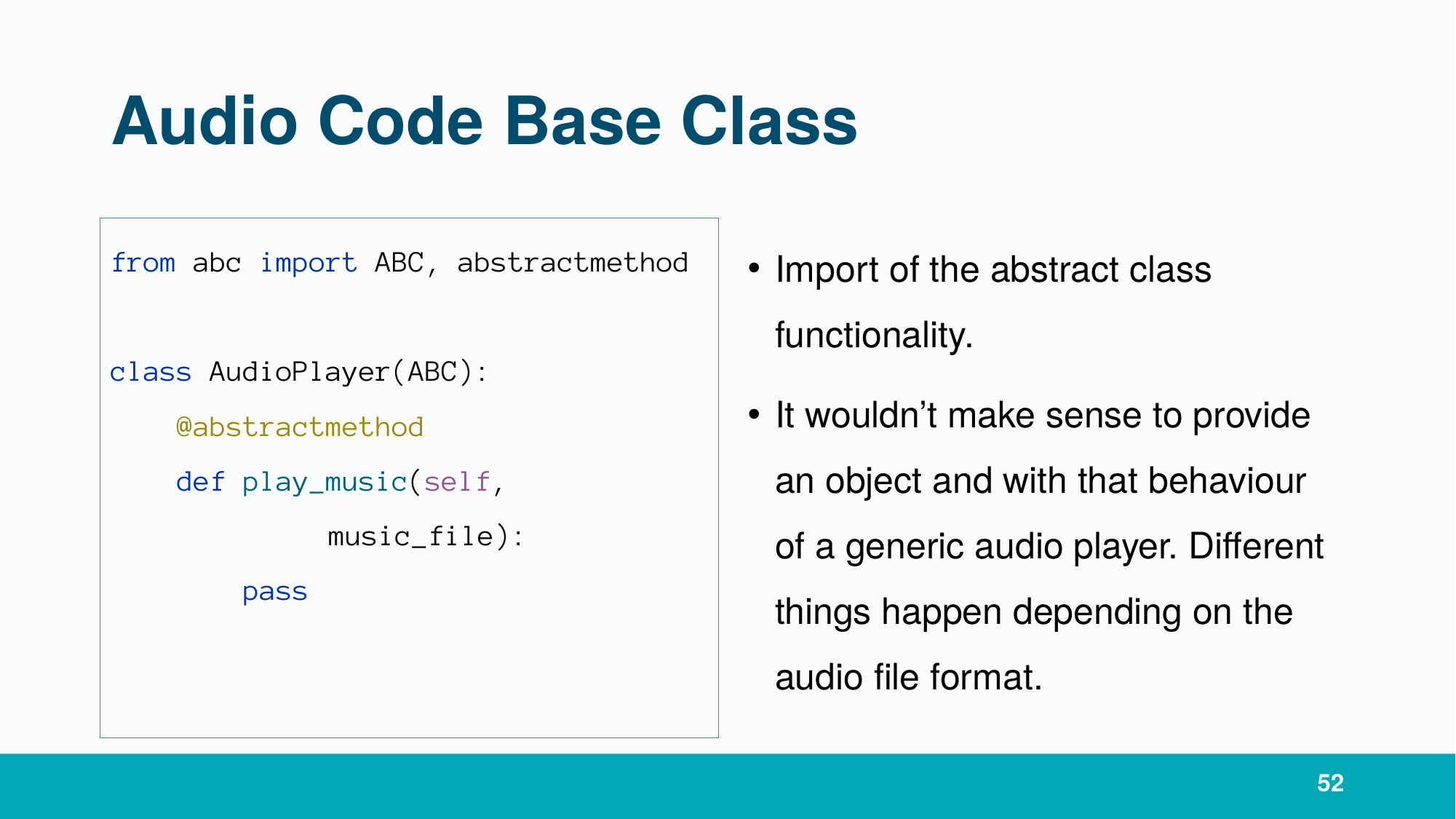

# Audio Code Base Class
from abc import ABC, abstractmethod
class AudioPlayer(ABC):
    @abstractmethod
    def play_music(self, 				music_file):
        pass
Import of the abstract class functionality.
It wouldn’t make sense to provide an object and with that behaviour of a generic audio player. Different things happen depending on the audio file format.
52